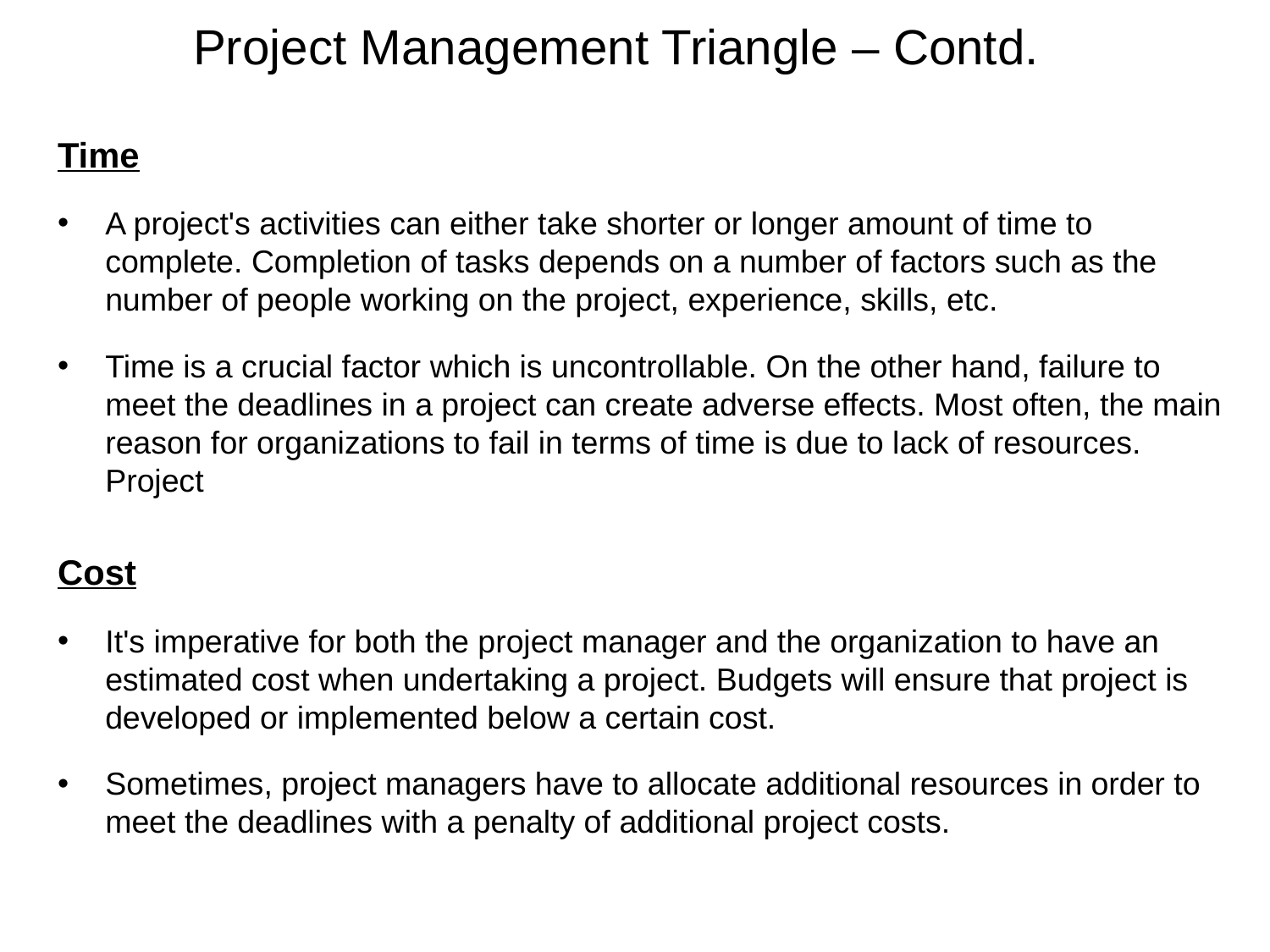

# Project Management Triangle – Contd.
Time

A project's activities can either take shorter or longer amount of time to complete. Completion of tasks depends on a number of factors such as the number of people working on the project, experience, skills, etc.

Time is a crucial factor which is uncontrollable. On the other hand, failure to meet the deadlines in a project can create adverse effects. Most often, the main reason for organizations to fail in terms of time is due to lack of resources. Project

Cost

It's imperative for both the project manager and the organization to have an estimated cost when undertaking a project. Budgets will ensure that project is developed or implemented below a certain cost.

Sometimes, project managers have to allocate additional resources in order to meet the deadlines with a penalty of additional project costs.